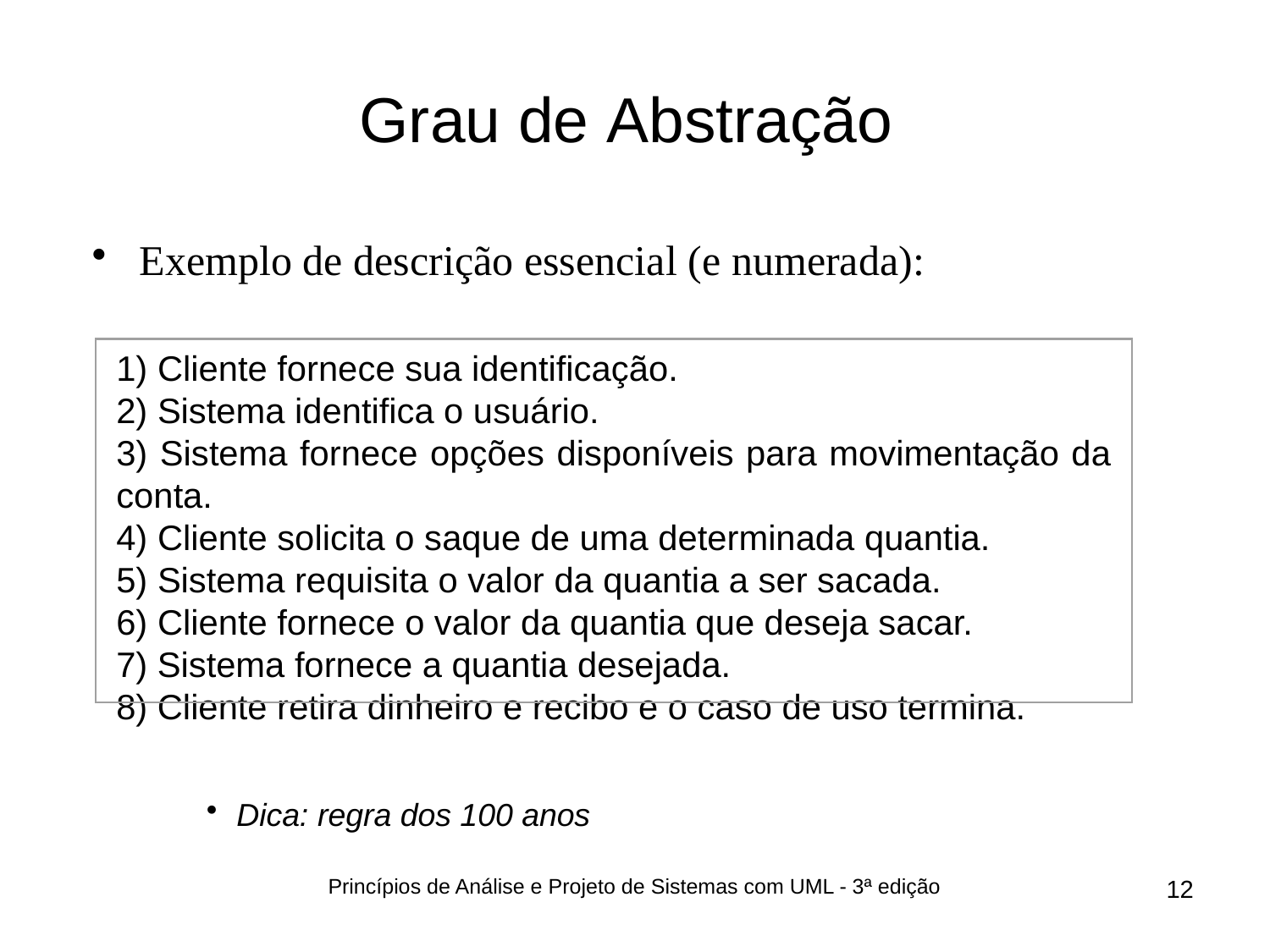

# Grau de Abstração
Exemplo de descrição essencial (e numerada):

1) Cliente fornece sua identificação.
2) Sistema identifica o usuário.
3) Sistema fornece opções disponíveis para movimentação da conta.
4) Cliente solicita o saque de uma determinada quantia.
5) Sistema requisita o valor da quantia a ser sacada.
6) Cliente fornece o valor da quantia que deseja sacar.
7) Sistema fornece a quantia desejada.
8) Cliente retira dinheiro e recibo e o caso de uso termina.

Dica: regra dos 100 anos
Princípios de Análise e Projeto de Sistemas com UML - 3ª edição
12